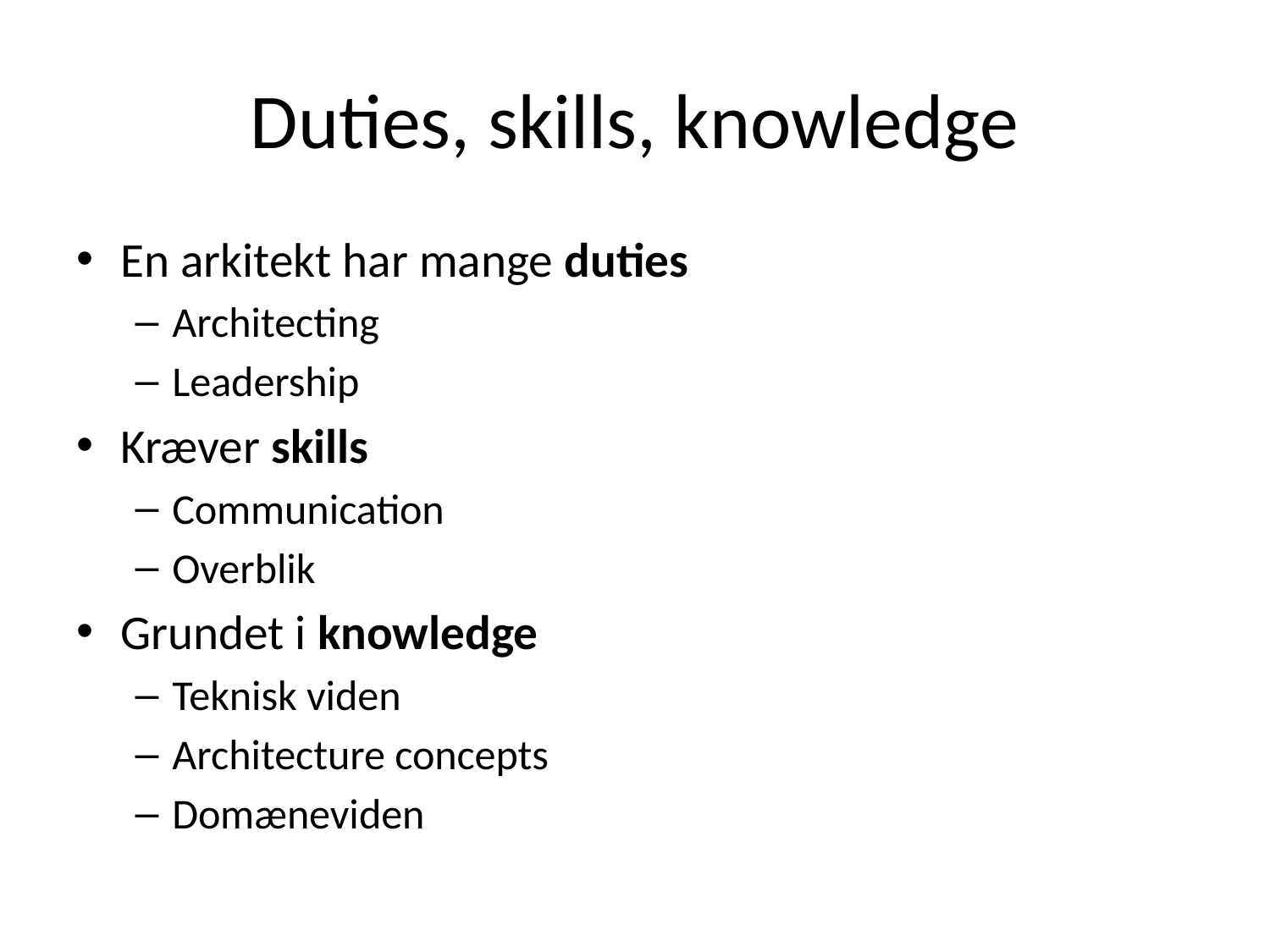

# Duties, skills, knowledge
En arkitekt har mange duties
Architecting
Leadership
Kræver skills
Communication
Overblik
Grundet i knowledge
Teknisk viden
Architecture concepts
Domæneviden